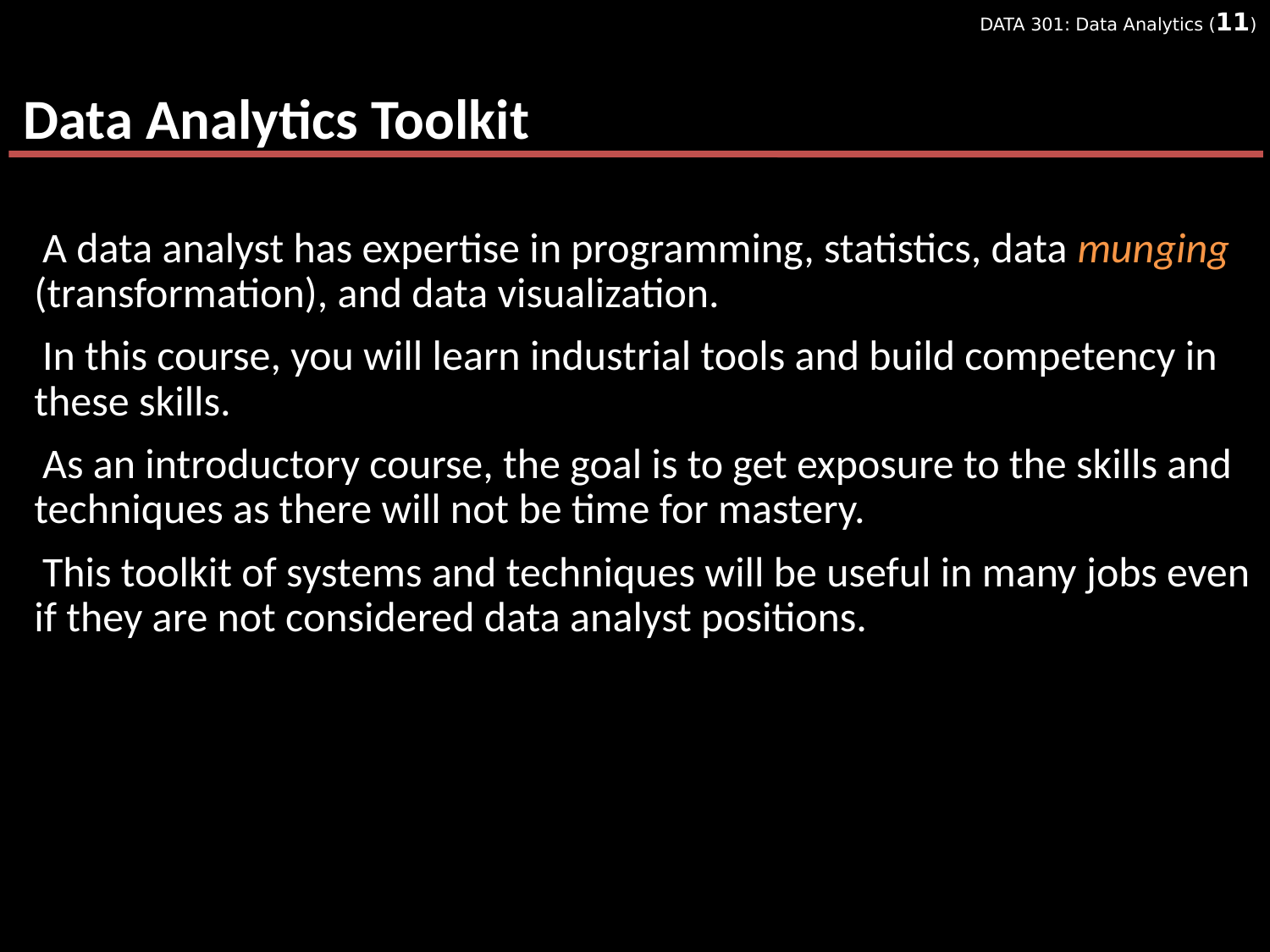

# Data Analytics Toolkit

A data analyst has expertise in programming, statistics, data munging (transformation), and data visualization.
In this course, you will learn industrial tools and build competency in these skills.
As an introductory course, the goal is to get exposure to the skills and techniques as there will not be time for mastery.
This toolkit of systems and techniques will be useful in many jobs even if they are not considered data analyst positions.